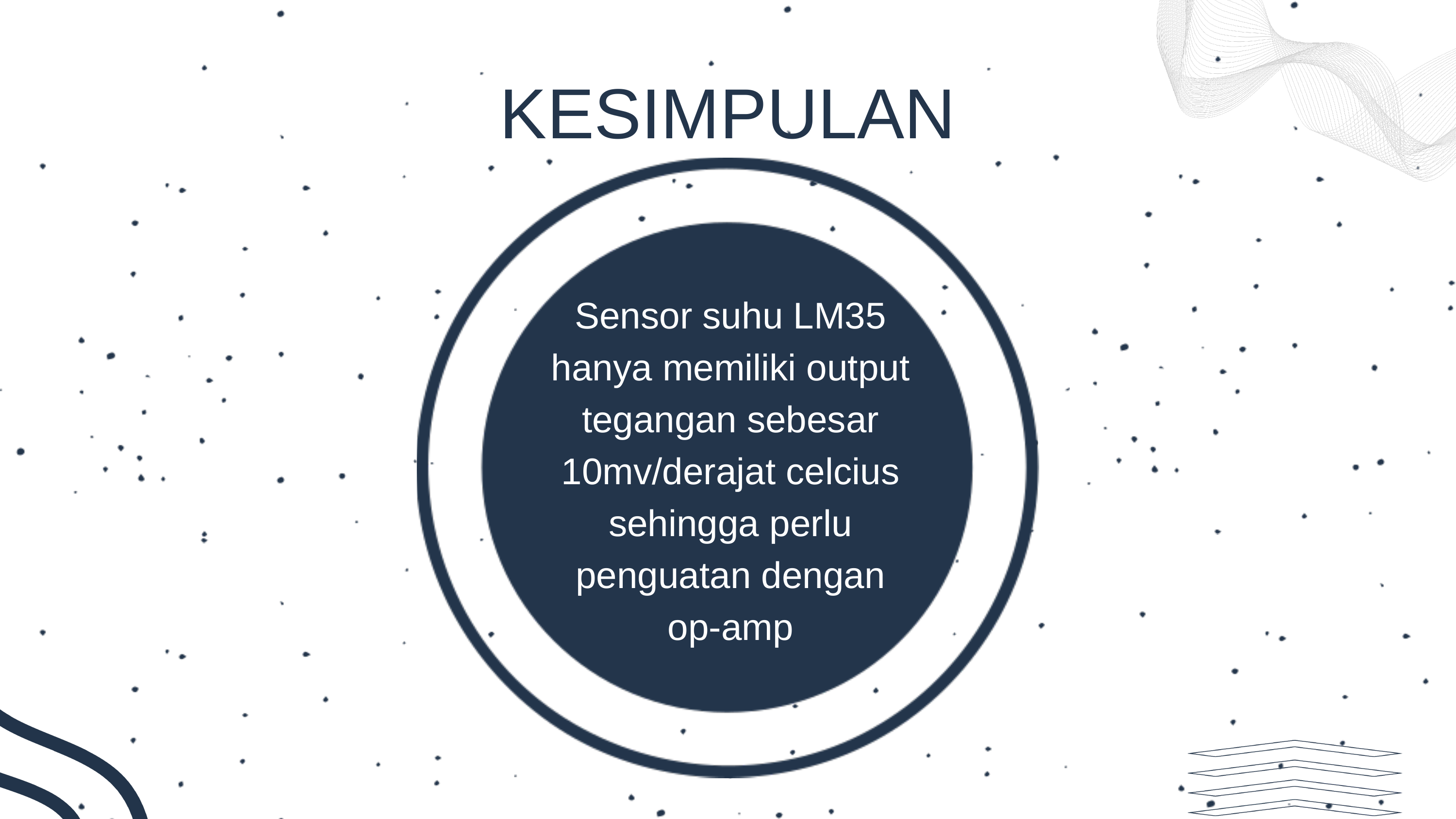

KESIMPULAN

Sensor suhu LM35 hanya memiliki output tegangan sebesar 10mv/derajat celcius sehingga perlu penguatan dengan op-amp